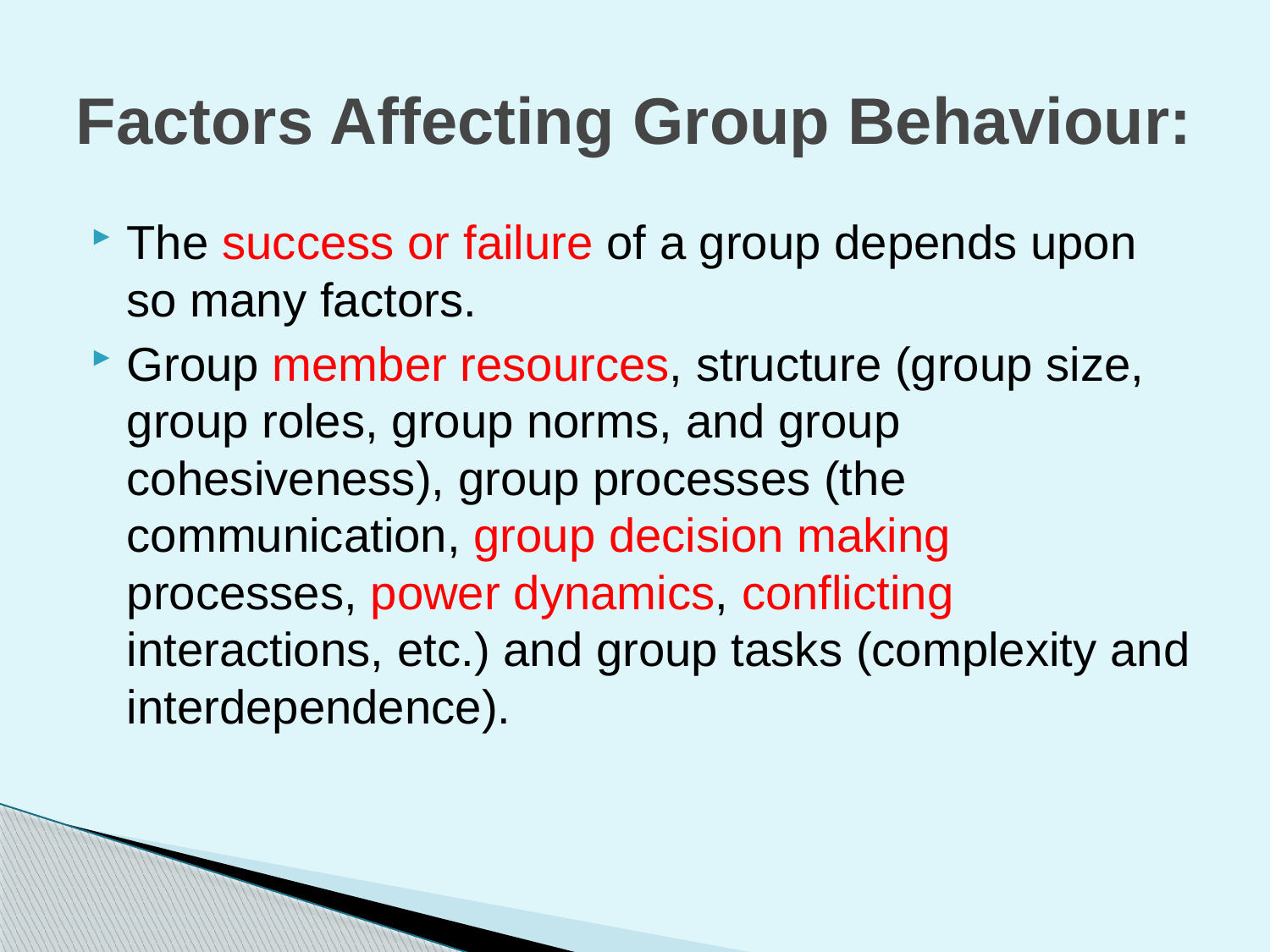

# Factors Affecting Group Behaviour:
The success or failure of a group depends upon so many factors.
Group member resources, structure (group size, group roles, group norms, and group cohesiveness), group processes (the communication, group decision making processes, power dynamics, conflicting interactions, etc.) and group tasks (complexity and interdependence).